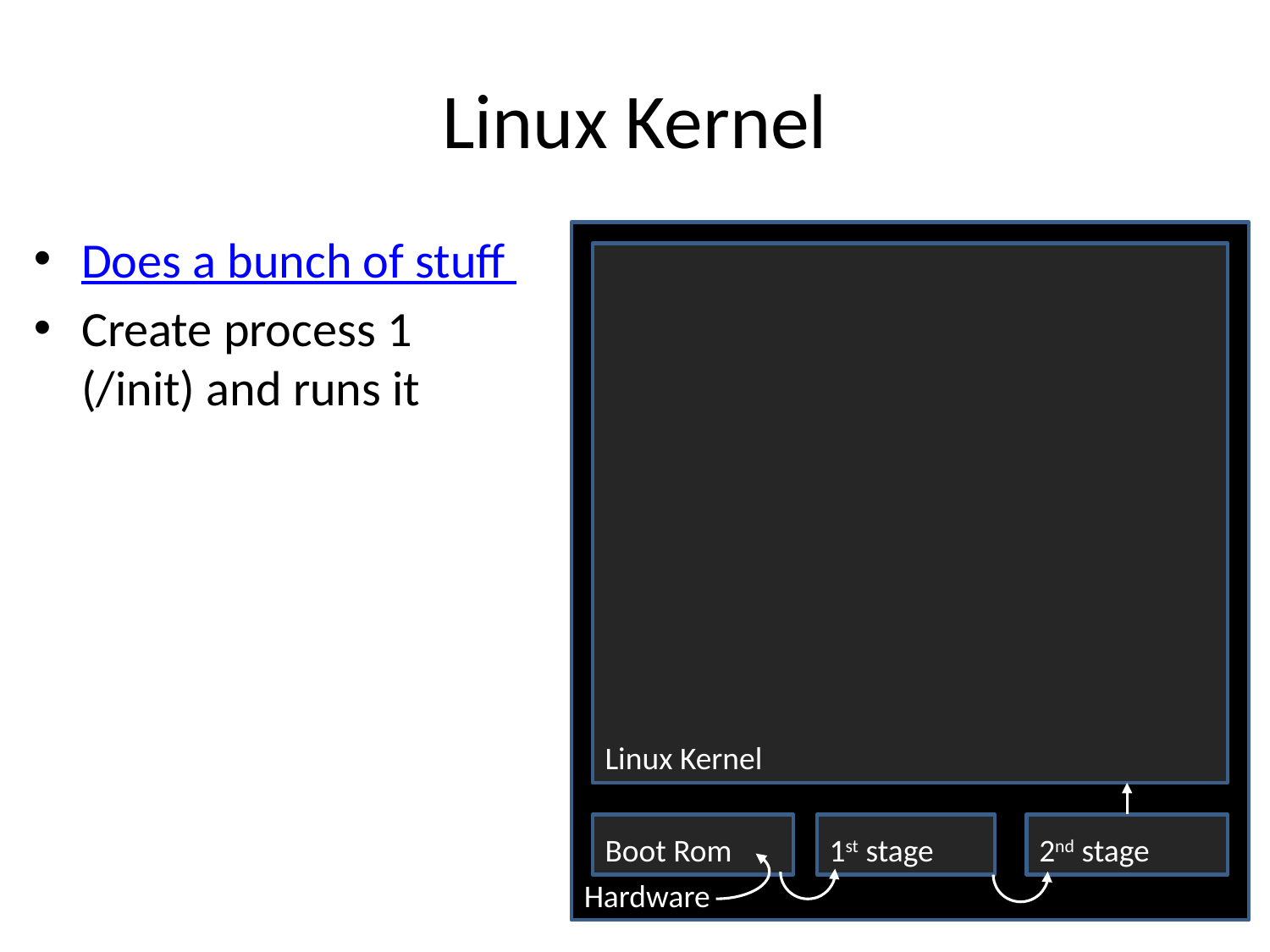

# Linux Kernel
Does a bunch of stuff
Create process 1 (/init) and runs it
Hardware
Linux Kernel
Boot Rom
1st stage
2nd stage